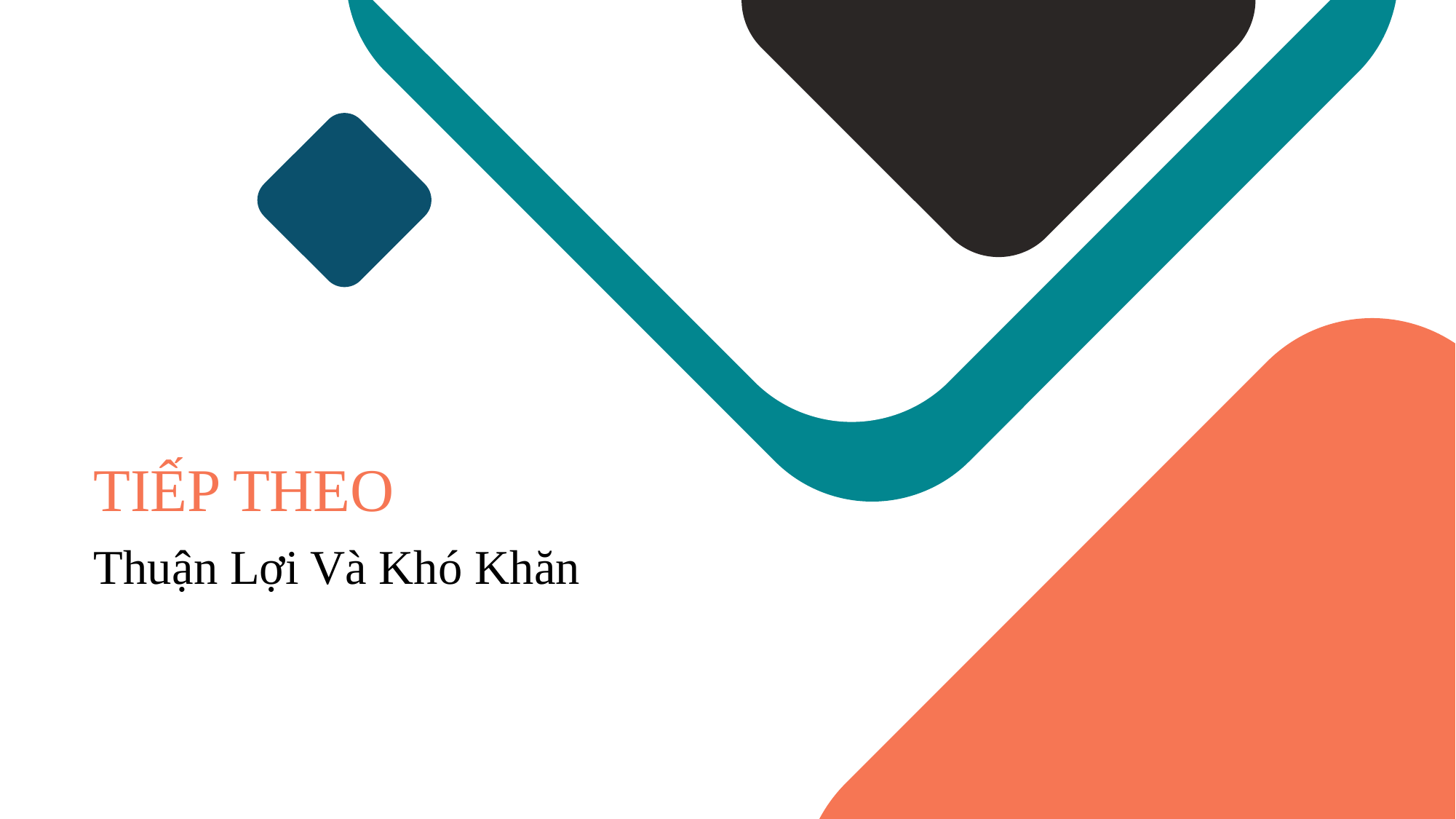

TIẾP THEO
Thuận Lợi Và Khó Khăn